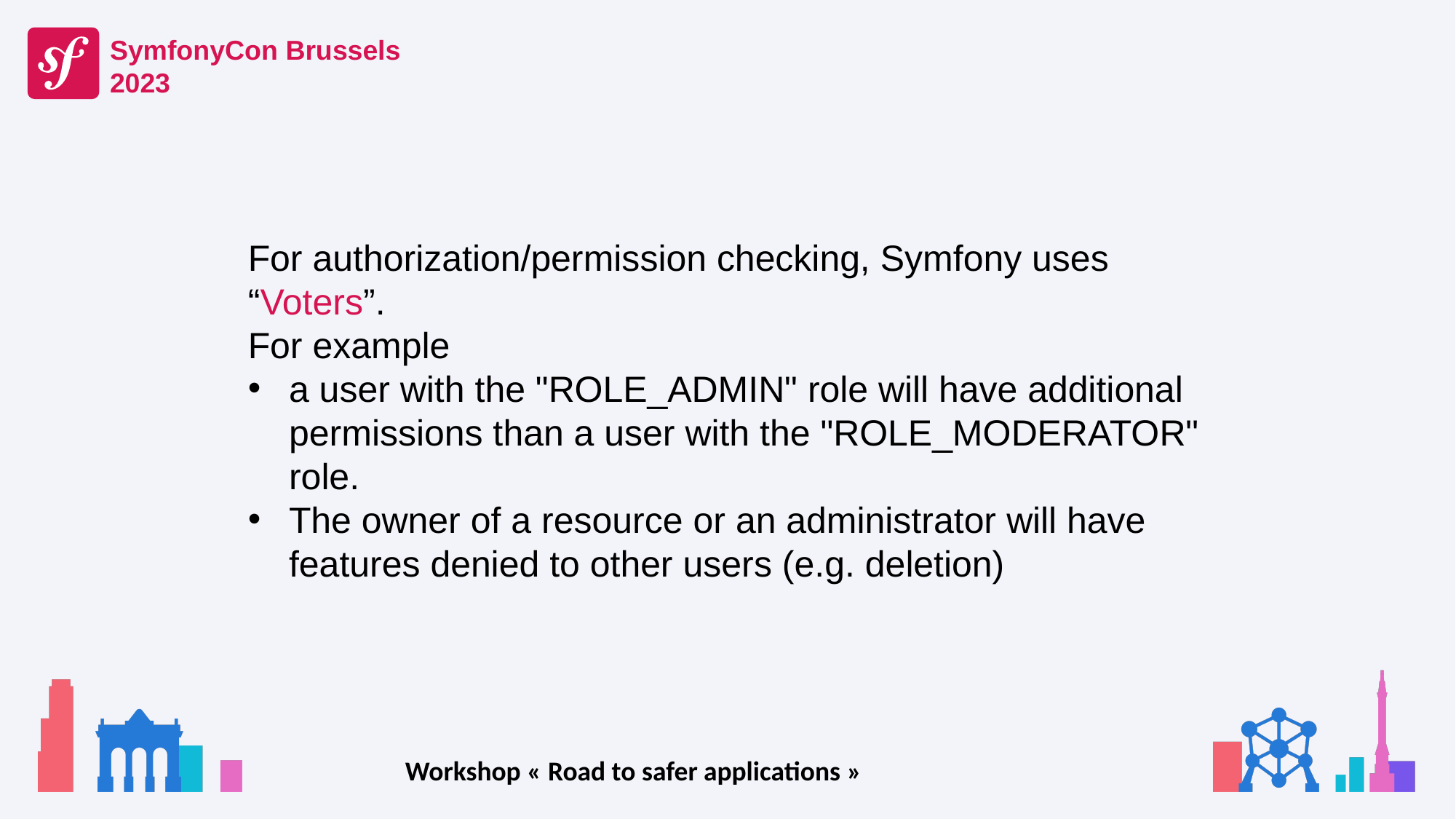

For authorization/permission checking, Symfony uses “Voters”.
For example
a user with the "ROLE_ADMIN" role will have additional permissions than a user with the "ROLE_MODERATOR" role.
The owner of a resource or an administrator will have features denied to other users (e.g. deletion)